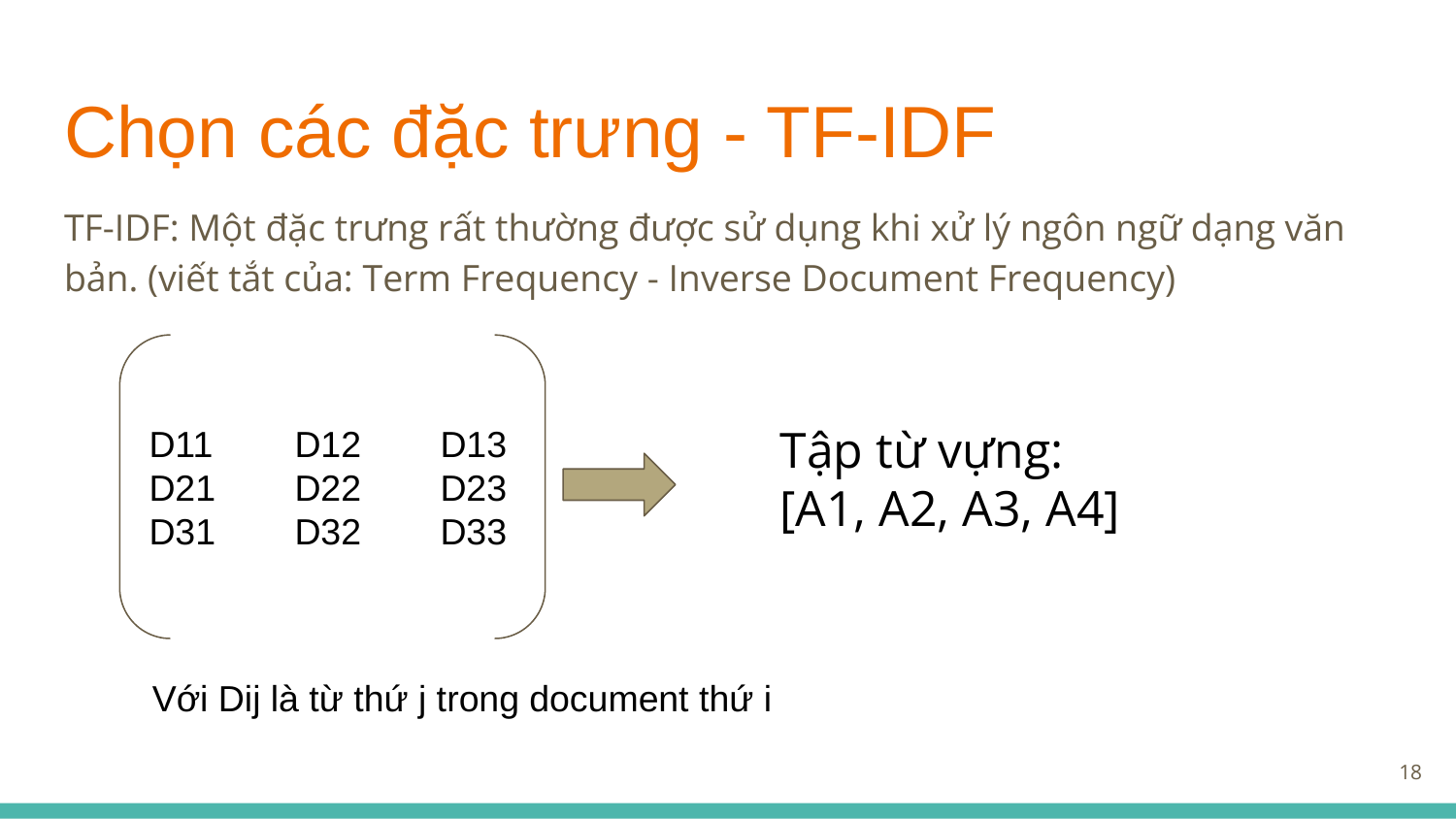

# Chọn các đặc trưng - TF-IDF
TF-IDF: Một đặc trưng rất thường được sử dụng khi xử lý ngôn ngữ dạng văn bản. (viết tắt của: Term Frequency - Inverse Document Frequency)

D11 	D12 	D13
D21 	D22 	D23
D31 	D32 	D33
Tập từ vựng:
[A1, A2, A3, A4]

Với Dij là từ thứ j trong document thứ i
18